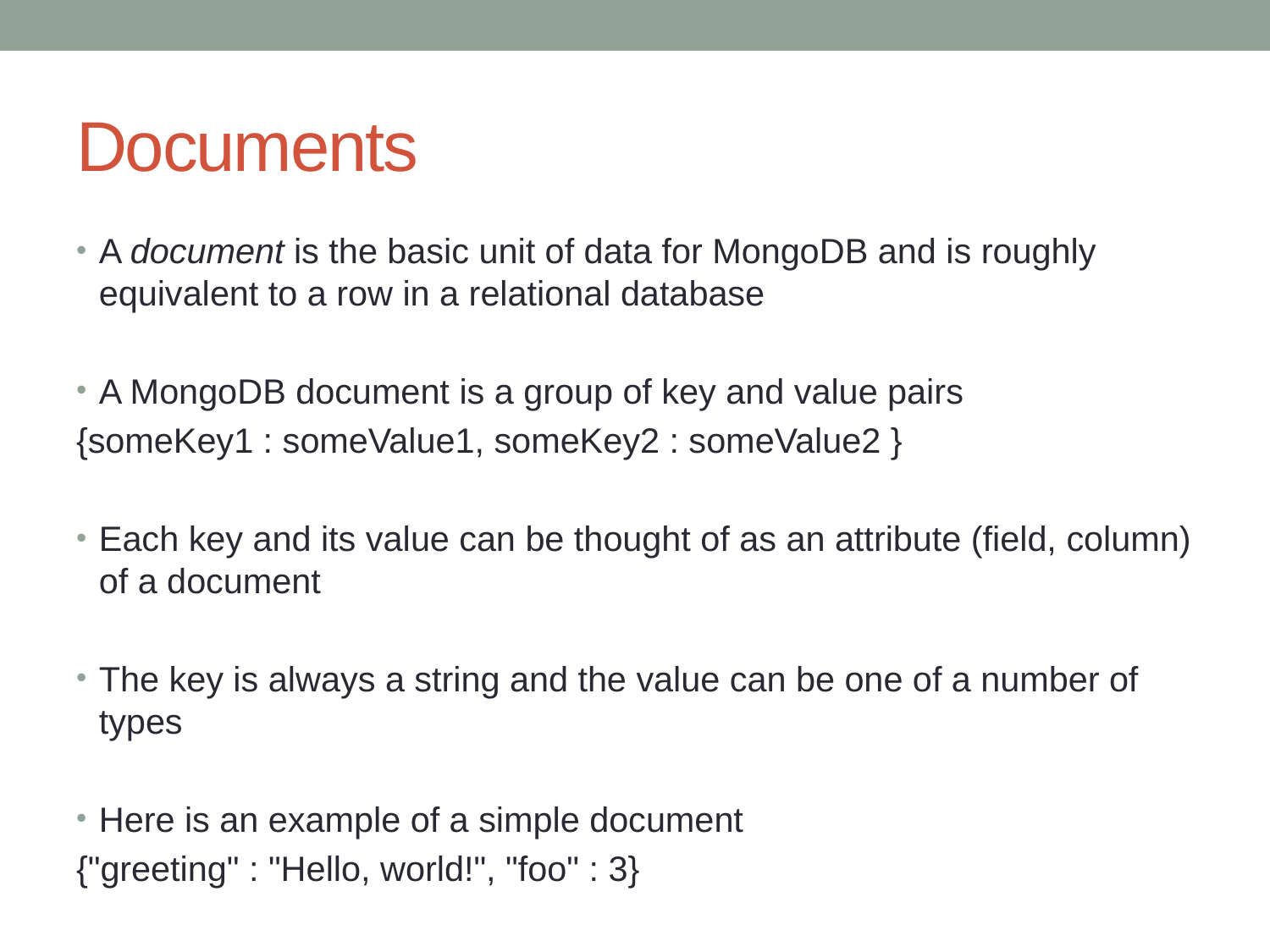

# Documents
A document is the basic unit of data for MongoDB and is roughly equivalent to a row in a relational database

A MongoDB document is a group of key and value pairs
{someKey1 : someValue1, someKey2 : someValue2 }

Each key and its value can be thought of as an attribute (field, column) of a document

The key is always a string and the value can be one of a number of types

Here is an example of a simple document
{"greeting" : "Hello, world!", "foo" : 3}